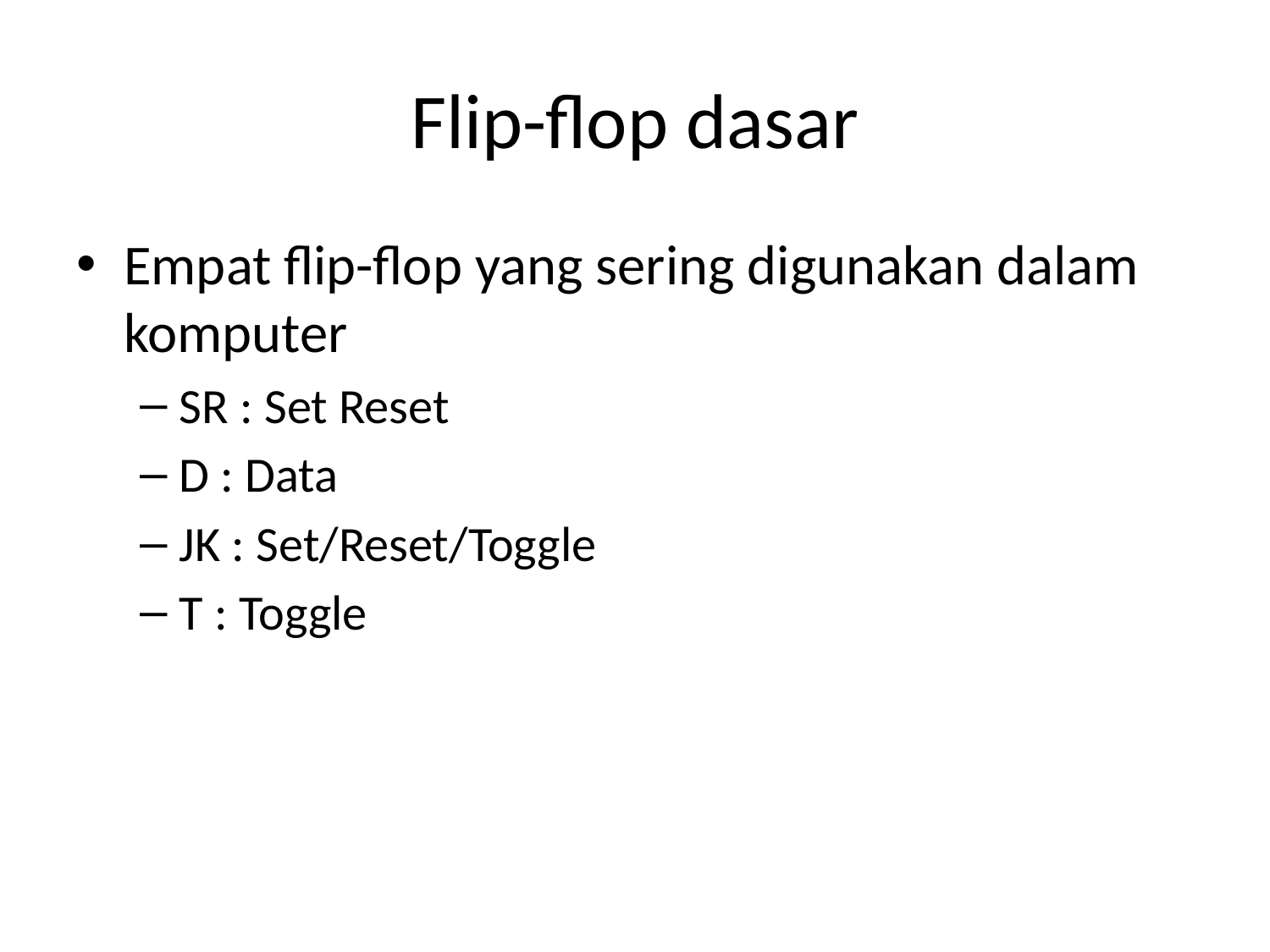

# Flip-flop dasar
Empat flip-flop yang sering digunakan dalam komputer
SR : Set Reset
D : Data
JK : Set/Reset/Toggle
T : Toggle